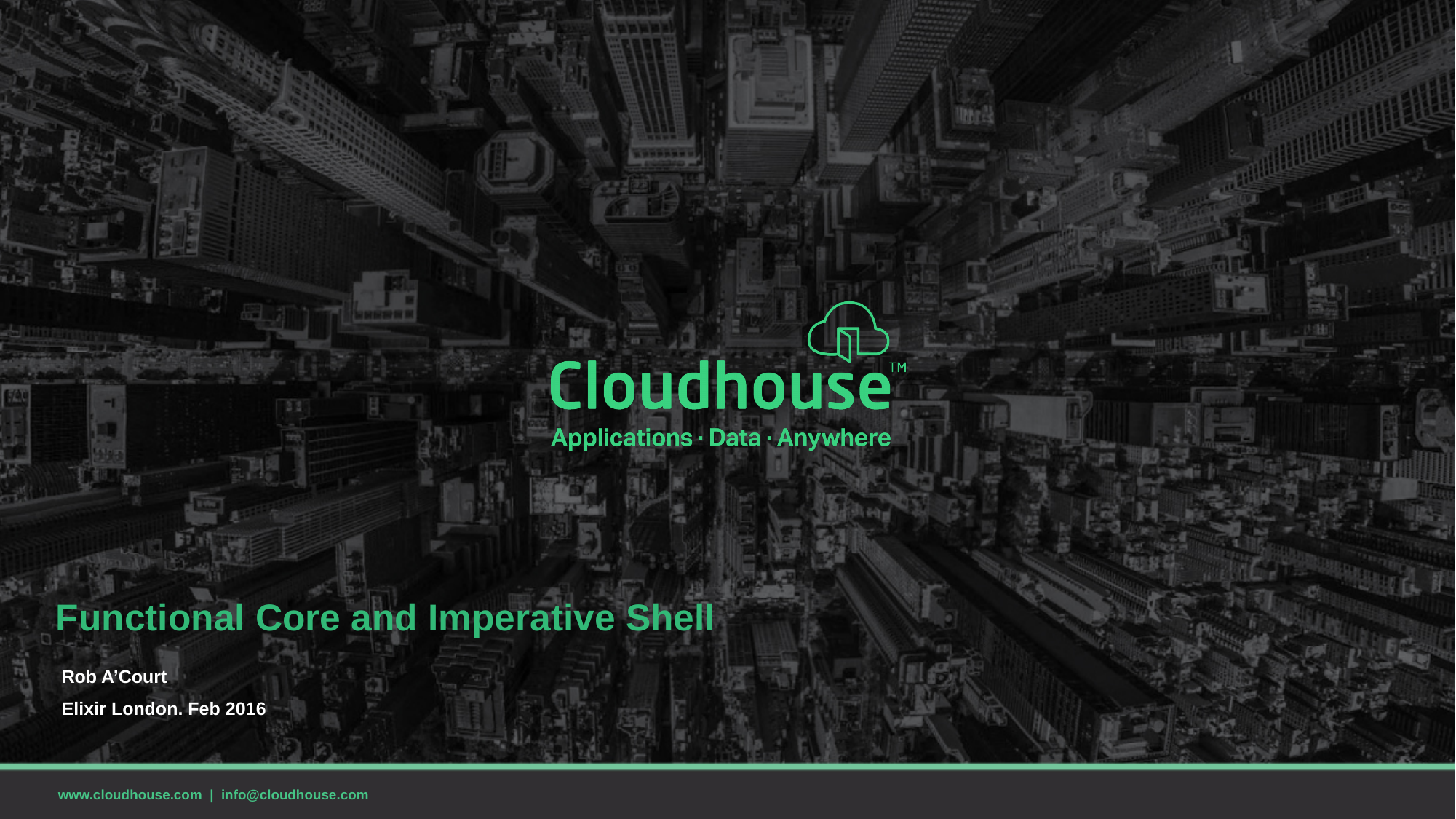

# Functional Core and Imperative Shell
Rob A’Court
Elixir London. Feb 2016